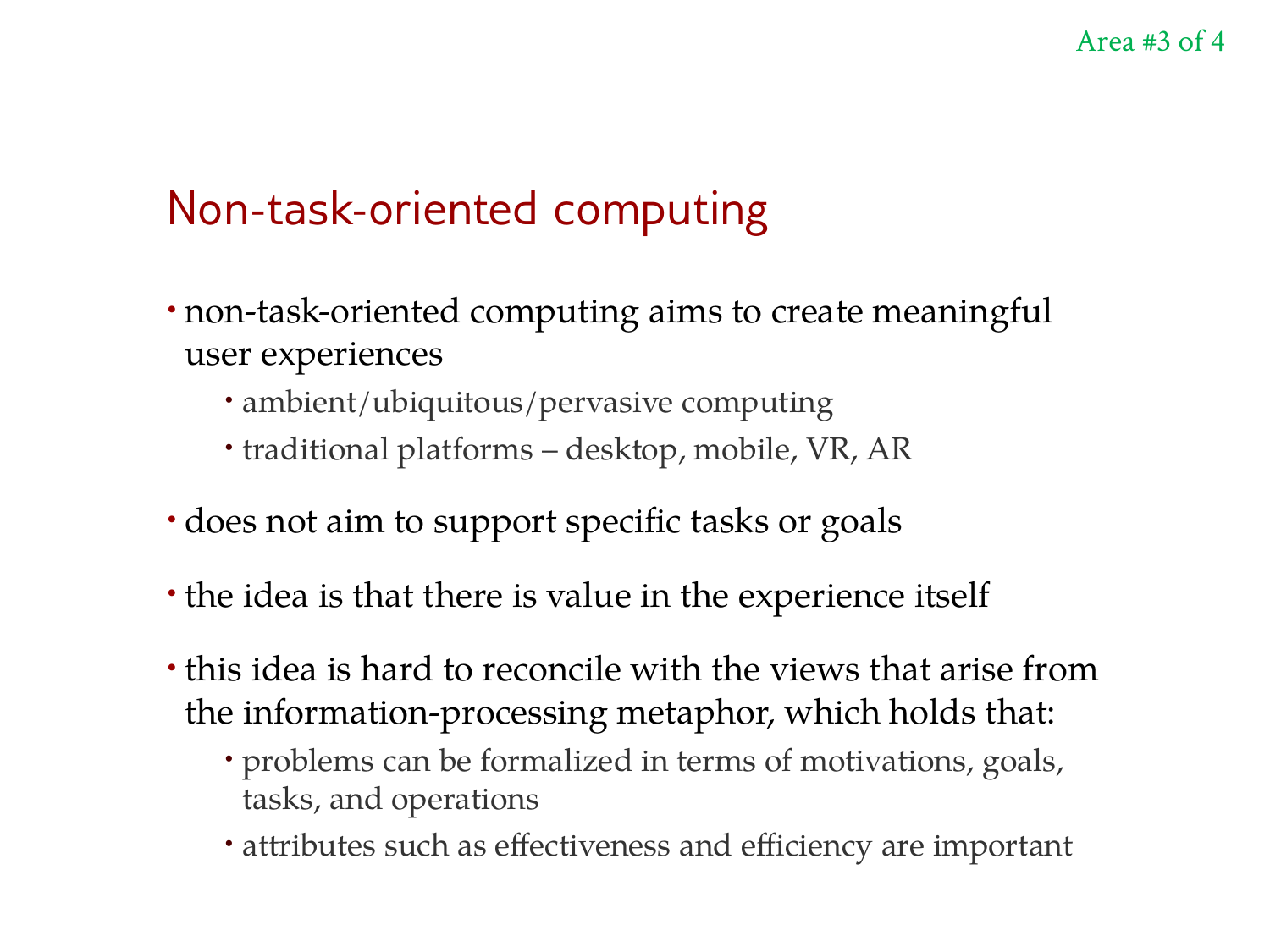

Area #3 of 4
# Non-task-oriented computing
non-task-oriented computing aims to create meaningful user experiences
ambient/ubiquitous/pervasive computing
traditional platforms – desktop, mobile, VR, AR
does not aim to support specific tasks or goals
the idea is that there is value in the experience itself
this idea is hard to reconcile with the views that arise from the information-processing metaphor, which holds that:
problems can be formalized in terms of motivations, goals, tasks, and operations
attributes such as effectiveness and efficiency are important